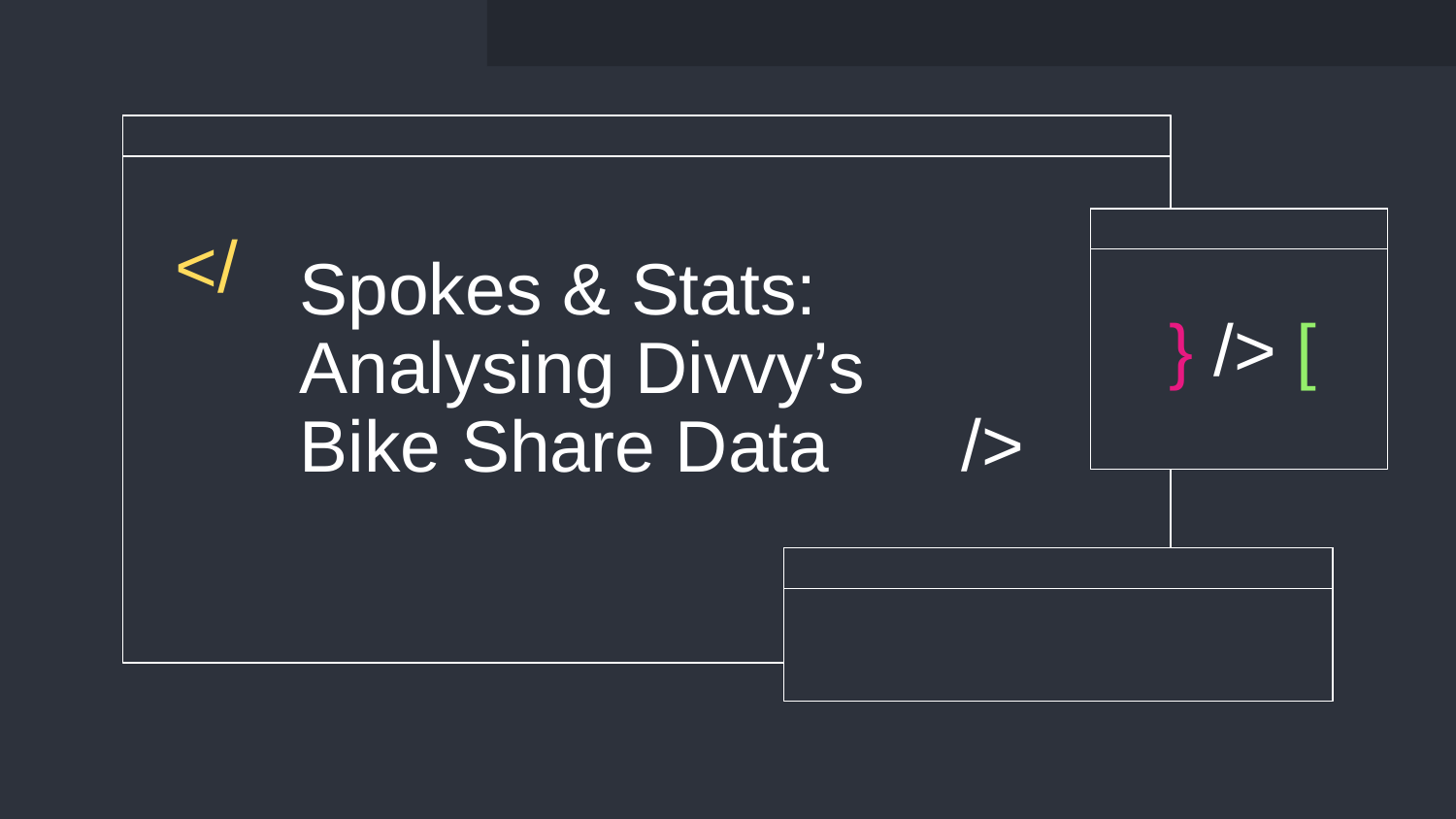

</
# Spokes & Stats: Analysing Divvy’s Bike Share Data
} /> [
/>